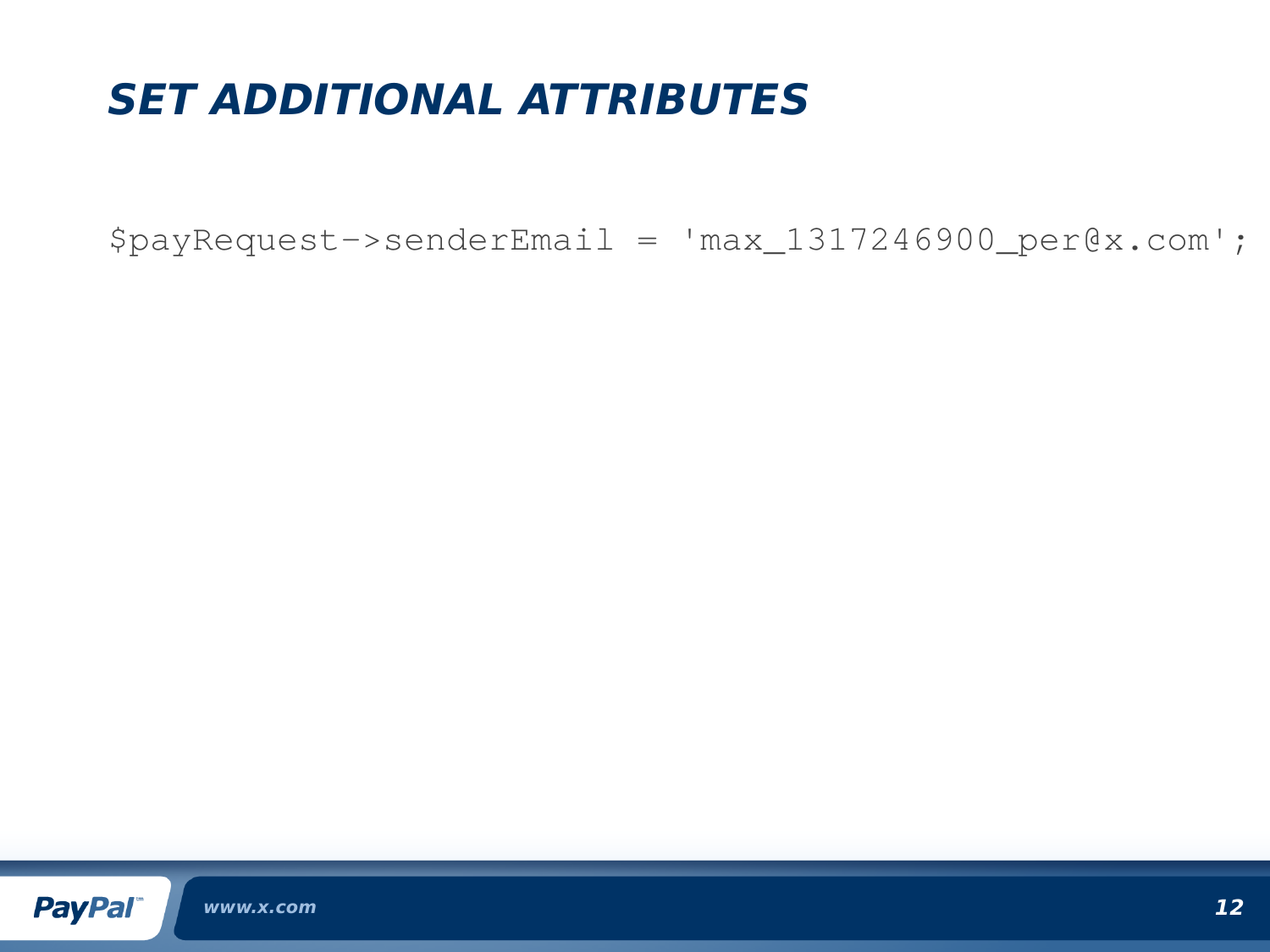

# Set Additional Attributes
$payRequest->senderEmail = 'max_1317246900_per@x.com';
www.x.com
12